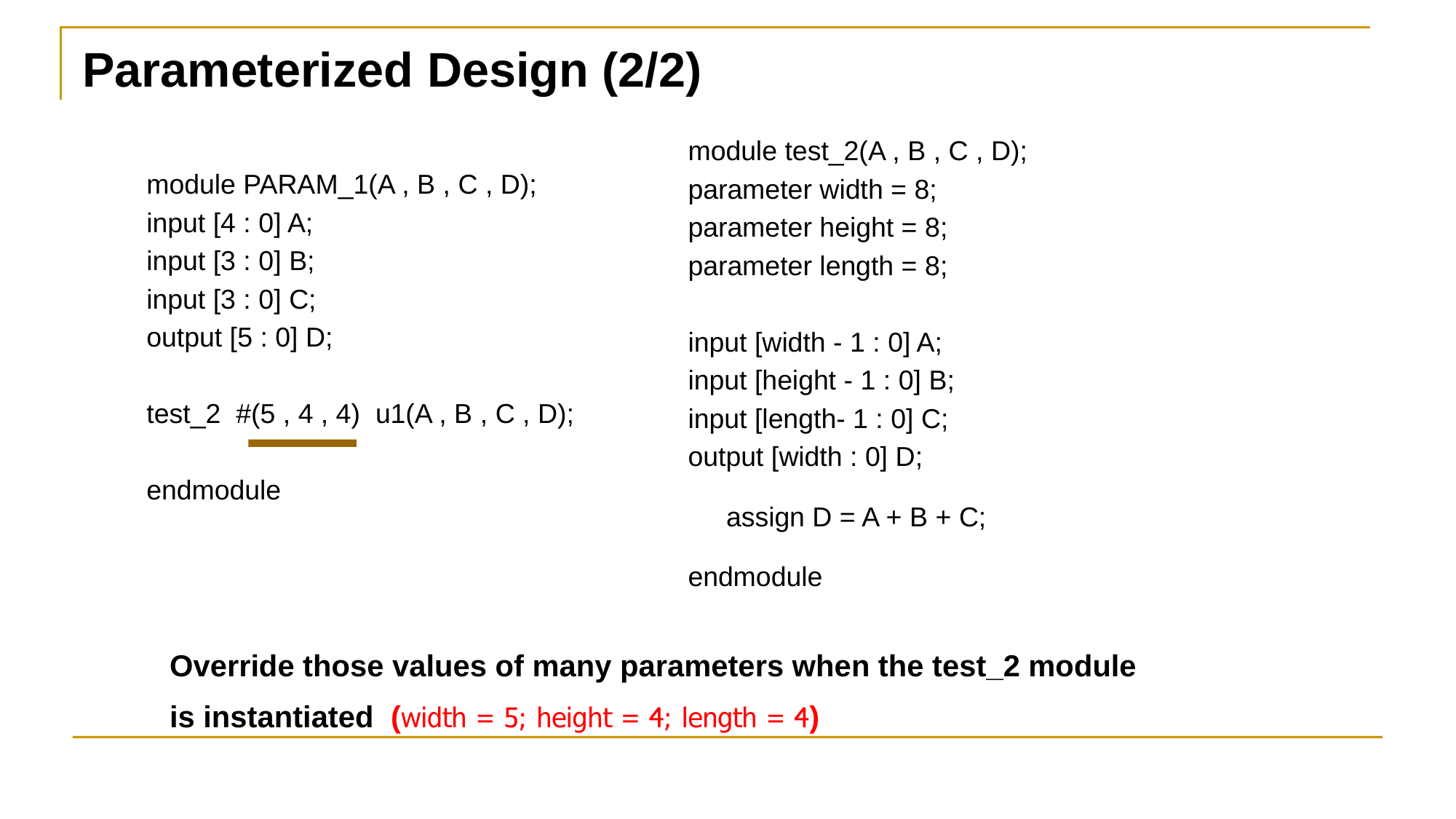

Parameterized Design (2/2)
module test_2(A , B , C , D);
parameter width = 8;
parameter height = 8;
parameter length = 8;

input [width - 1 : 0] A;
input [height - 1 : 0] B;
input [length- 1 : 0] C;
output [width : 0] D;
     assign D = A + B + C;
endmodule
module PARAM_1(A , B , C , D);
input [4 : 0] A;
input [3 : 0] B;
input [3 : 0] C;
output [5 : 0] D;

test_2  #(5 , 4 , 4)  u1(A , B , C , D);

endmodule

Override those values of many parameters when the test_2 module
is instantiated  (width = 5; height = 4; length = 4)